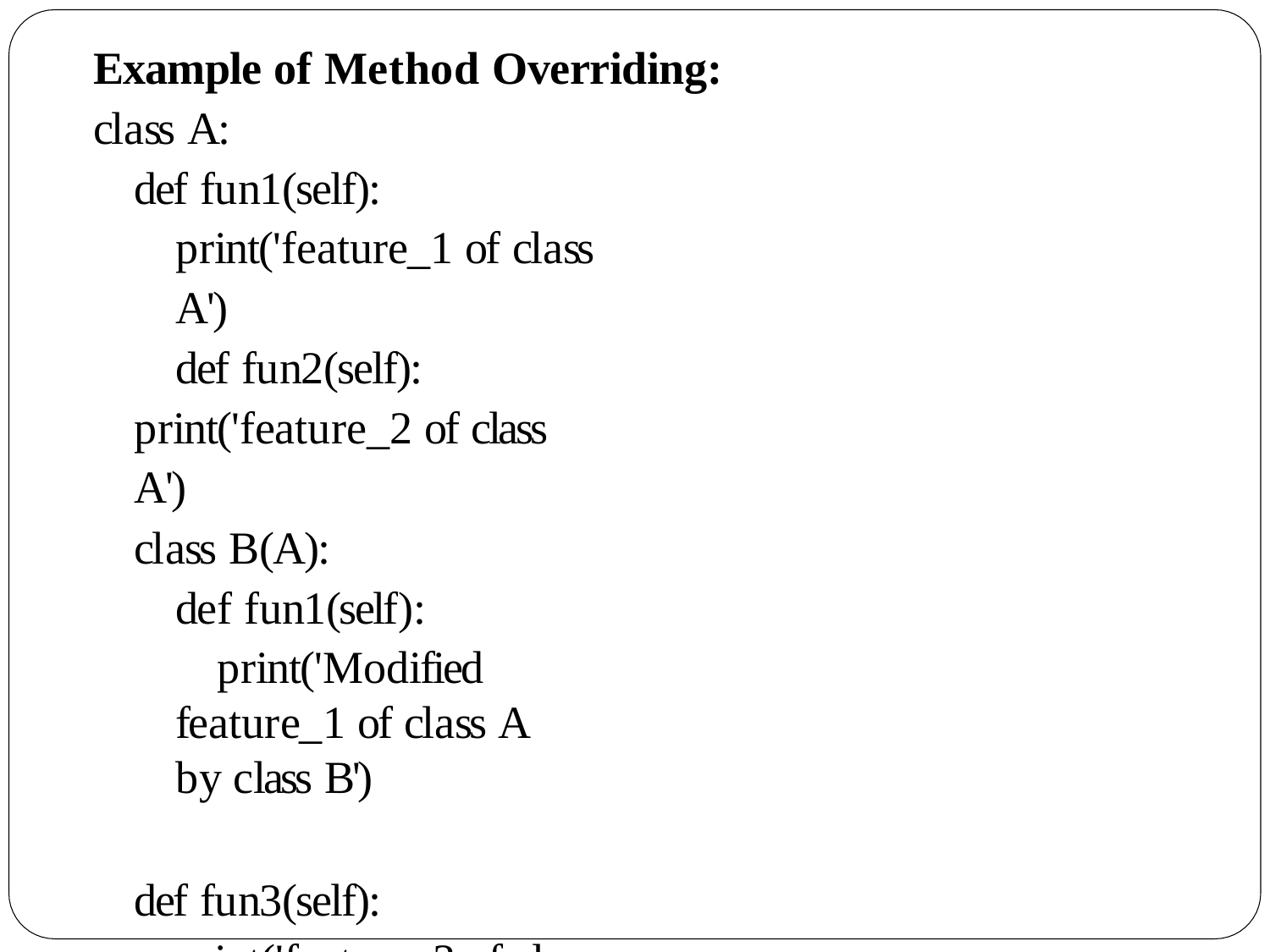

Example of Method Overriding:
class A:
def fun1(self):  print('feature_1 of class A')
def fun2(self):  print('feature_2 of class A')
class B(A):
def fun1(self):
print('Modified feature_1 of class A by class B')

def fun3(self):  print('feature_3 of class B')
obj = B()  obj.fun1()